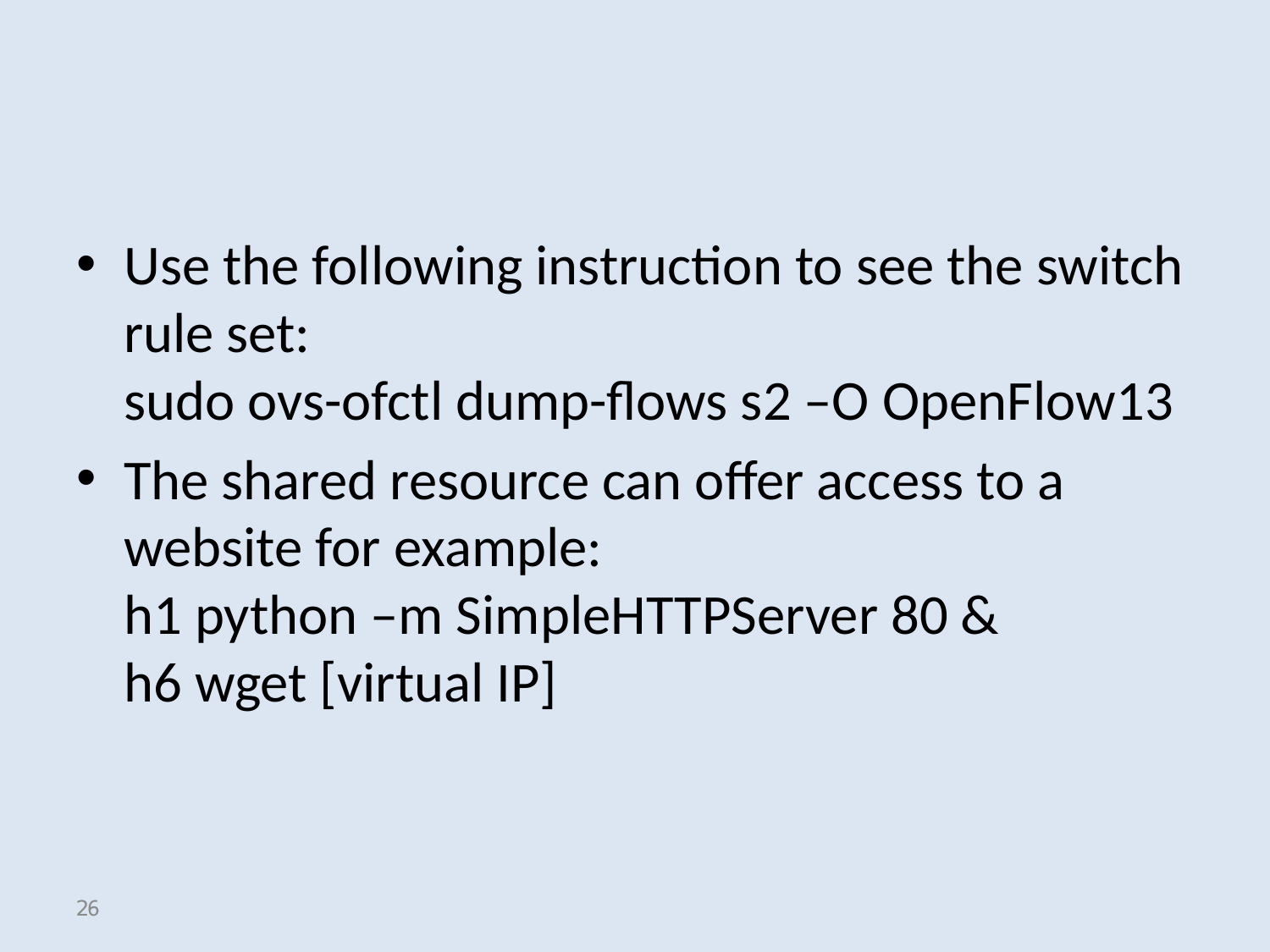

Use the following instruction to see the switch rule set:
sudo ovs-ofctl dump-flows s2 –O OpenFlow13
The shared resource can offer access to a website for example:
h1 python –m SimpleHTTPServer 80 &
h6 wget [virtual IP]

26